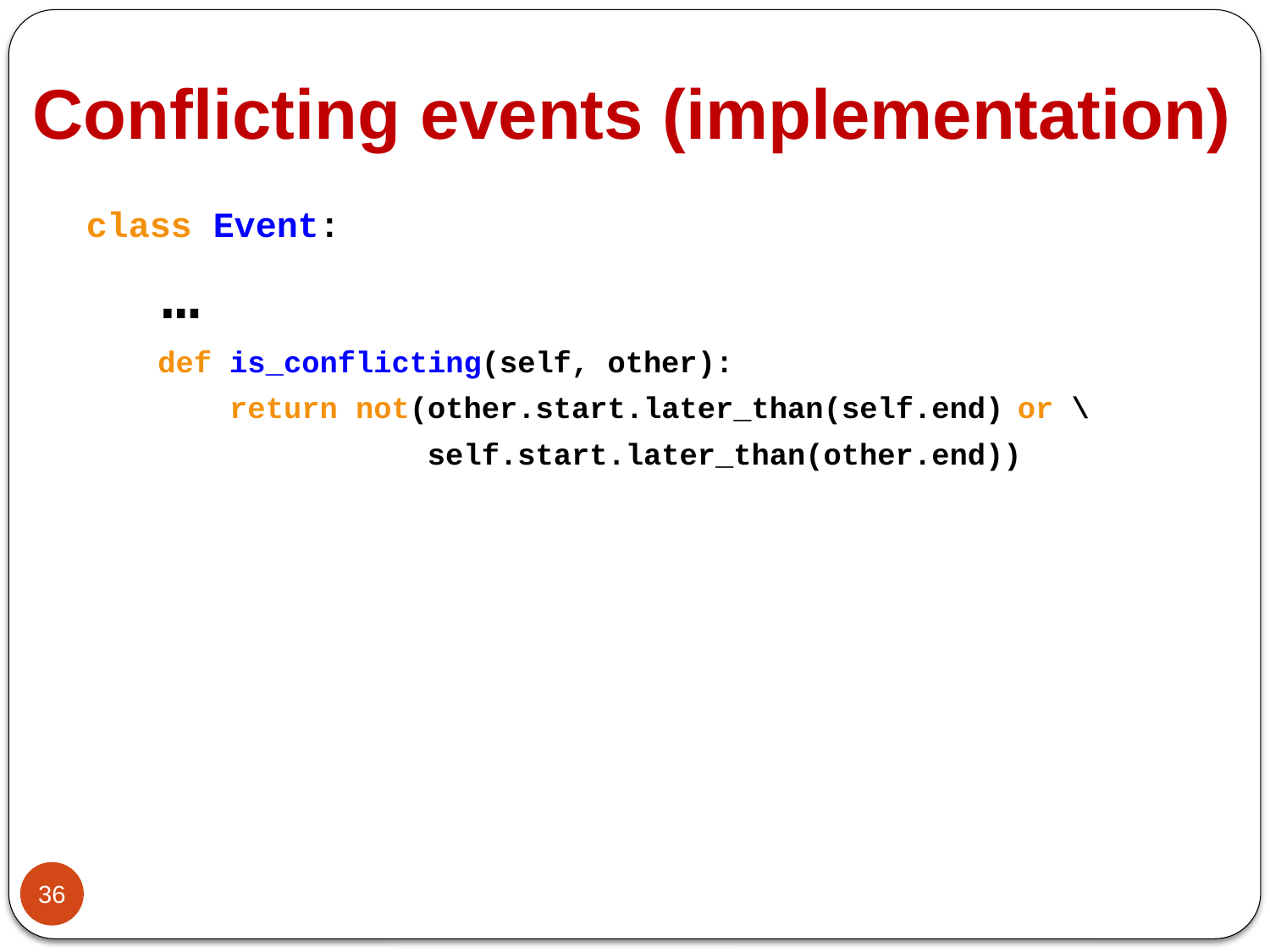

# Conflicting events (implementation)
class Event:
   …
def is_conflicting(self, other):
    return not(other.start.later_than(self.end)
               self.start.later_than(other.end))
or \
36